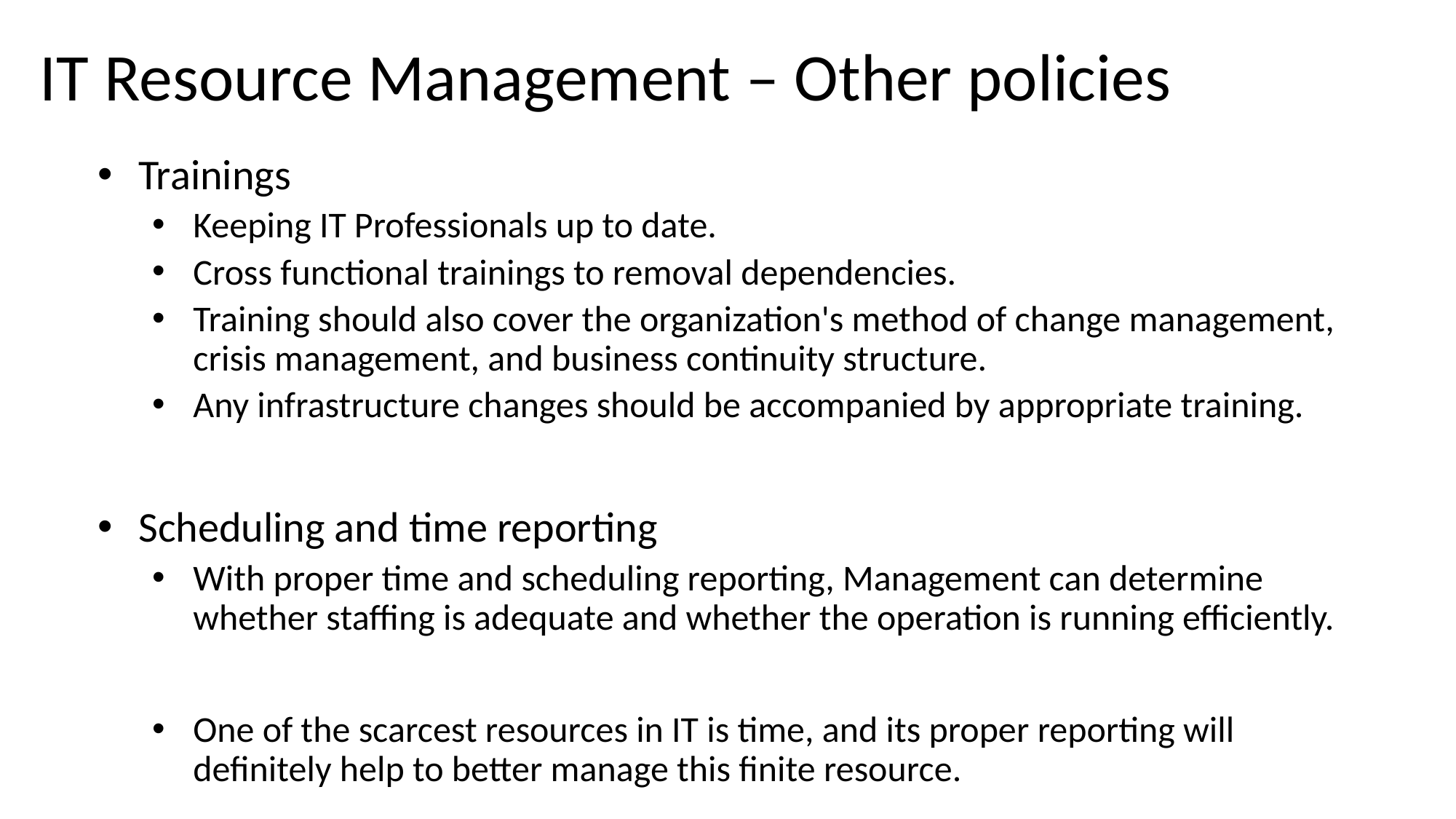

# IT Resource Management – Other policies
Trainings
Keeping IT Professionals up to date.
Cross functional trainings to removal dependencies.
Training should also cover the organization's method of change management, crisis management, and business continuity structure.
Any infrastructure changes should be accompanied by appropriate training.

Scheduling and time reporting
With proper time and scheduling reporting, Management can determine whether staffing is adequate and whether the operation is running efficiently.

One of the scarcest resources in IT is time, and its proper reporting will definitely help to better manage this finite resource.